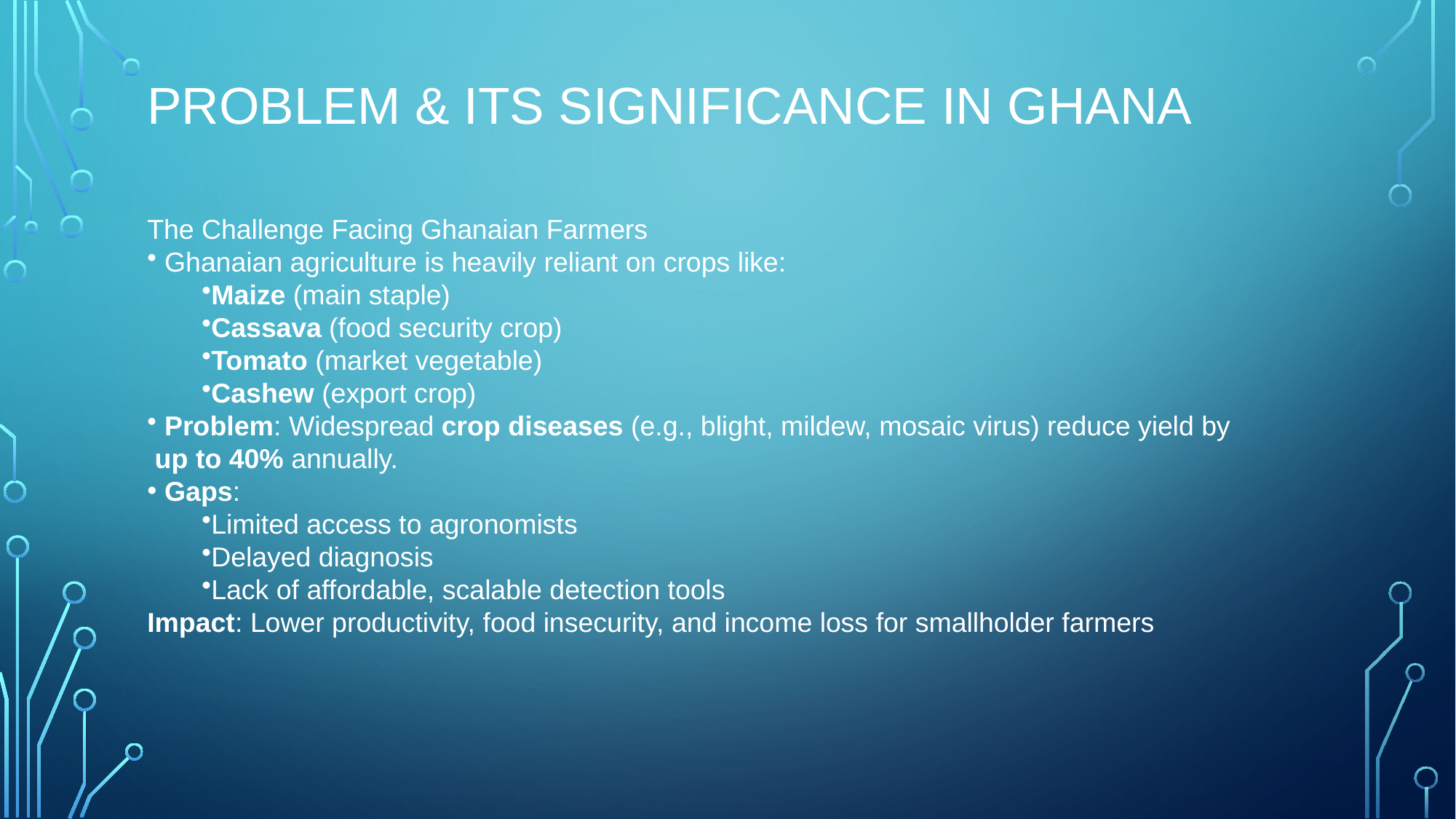

# Problem & Its Significance in Ghana
The Challenge Facing Ghanaian Farmers
 Ghanaian agriculture is heavily reliant on crops like:
Maize (main staple)
Cassava (food security crop)
Tomato (market vegetable)
Cashew (export crop)
 Problem: Widespread crop diseases (e.g., blight, mildew, mosaic virus) reduce yield by
 up to 40% annually.
 Gaps:
Limited access to agronomists
Delayed diagnosis
Lack of affordable, scalable detection tools
Impact: Lower productivity, food insecurity, and income loss for smallholder farmers